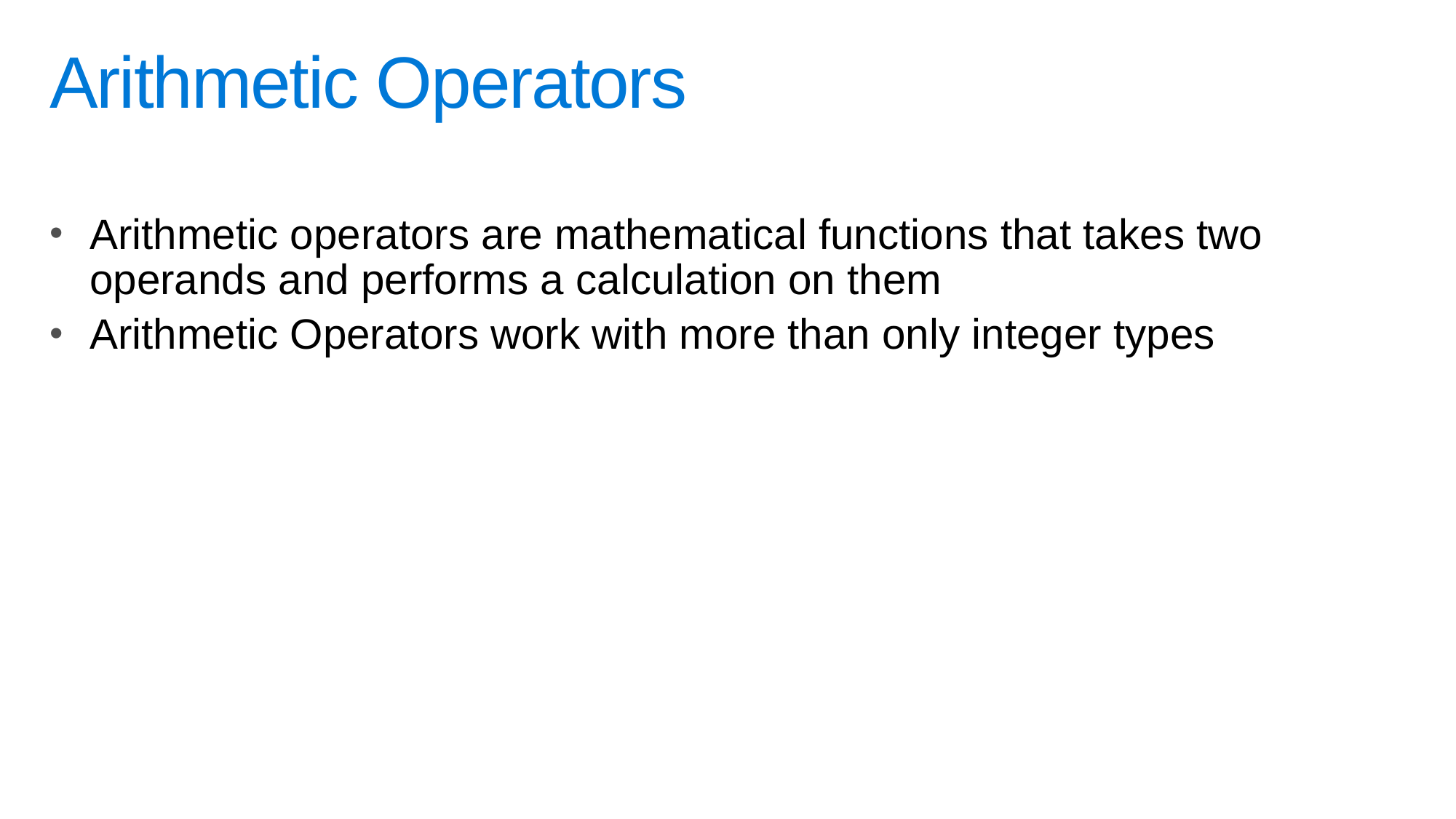

# Arithmetic Operators

Arithmetic operators are mathematical functions that takes two operands and performs a calculation on them
Arithmetic Operators work with more than only integer types